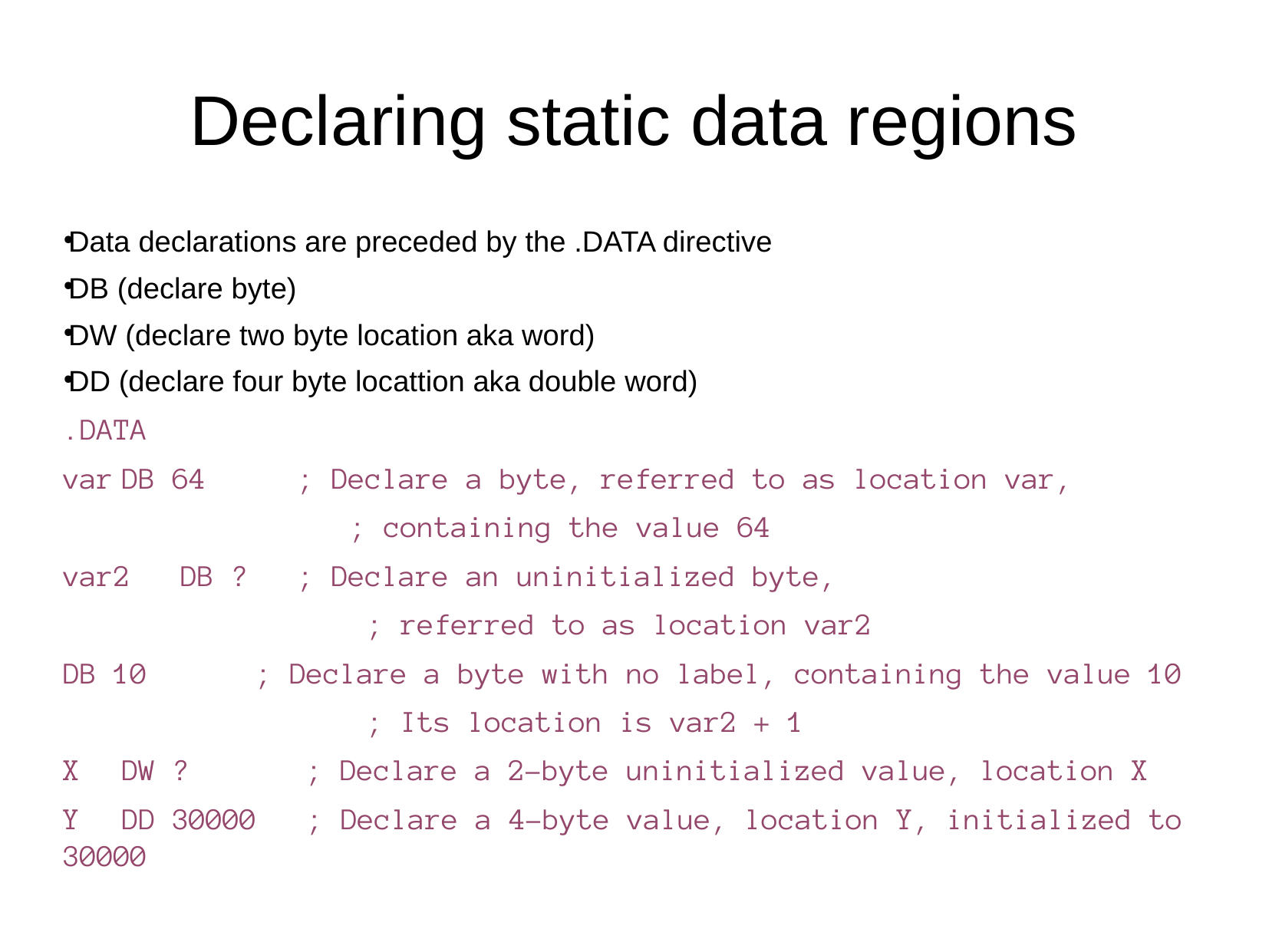

Declaring static data regions
Data declarations are preceded by the .DATA directive
DB (declare byte)
DW (declare two byte location aka word)
DD (declare four byte locattion aka double word)
.DATA
var	DB 64   	; Declare a byte, referred to as location var,
                 ; containing the value 64
var2 	DB ? 	; Declare an uninitialized byte,
                  ; referred to as location var2
DB 10    	 ; Declare a byte with no label, containing the value 10
                  ; Its location is var2 + 1
X 	DW ? 	    ; Declare a 2-byte uninitialized value, location X
Y 	DD 30000   ; Declare a 4-byte value, location Y, initialized to 30000